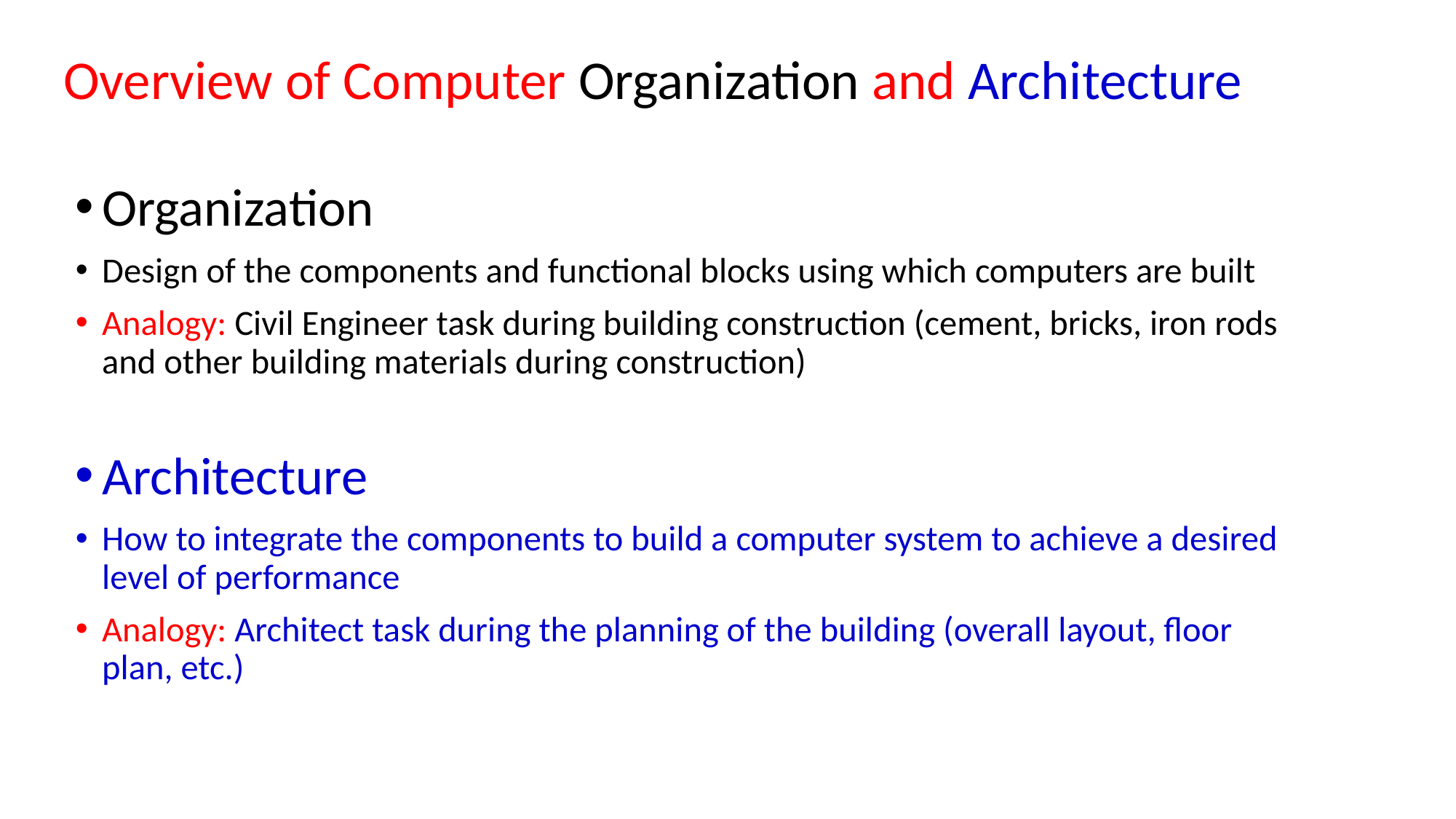

# Overview of Computer Organization and Architecture
Organization
Design of the components and functional blocks using which computers are built
Analogy: Civil Engineer task during building construction (cement, bricks, iron rods and other building materials during construction)

Architecture
How to integrate the components to build a computer system to achieve a desired level of performance
Analogy: Architect task during the planning of the building (overall layout, floor plan, etc.)